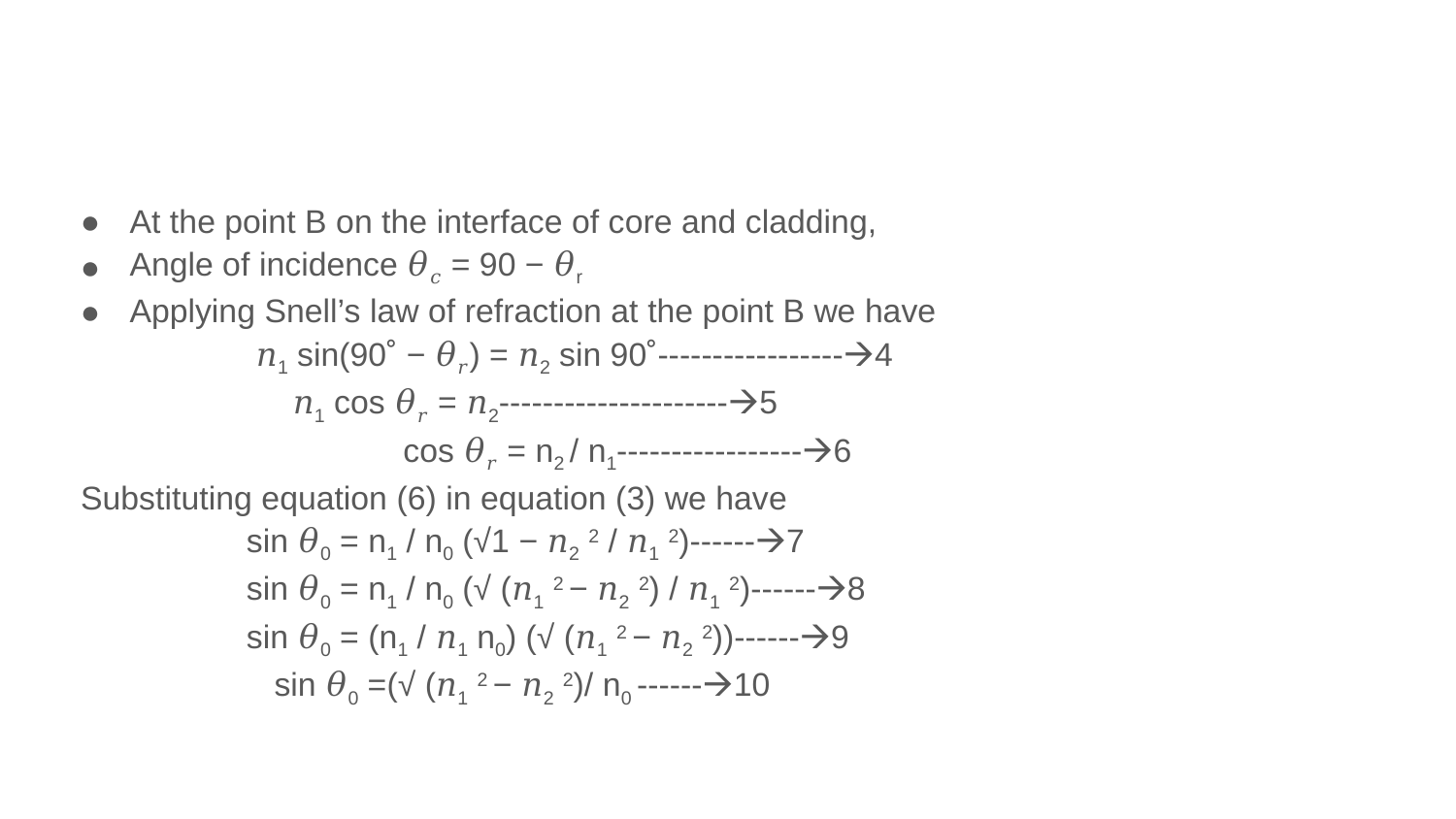

#
At the point B on the interface of core and cladding,
Angle of incidence 𝜃𝑐 = 90 − 𝜃r
Applying Snell’s law of refraction at the point B we have
                   𝑛1 sin(90˚ − 𝜃𝑟) = 𝑛2 sin 90˚-----------------🡪4
                       𝑛1 cos 𝜃𝑟 = 𝑛2---------------------🡪5
                                   cos 𝜃𝑟 = n2 / n1-----------------🡪6
Substituting equation (6) in equation (3) we have
                  sin 𝜃0 = n1 / n0 (√1 − 𝑛2 2 / 𝑛1 2)------🡪7
                  sin 𝜃0 = n1 / n0 (√ (𝑛1 2 − 𝑛2 2) / 𝑛1 2)------🡪8
                  sin 𝜃0 = (n1 / 𝑛1 n0) (√ (𝑛1 2 − 𝑛2 2))------🡪9
                     sin 𝜃0 =(√ (𝑛1 2 − 𝑛2 2)/ n0 ------🡪10